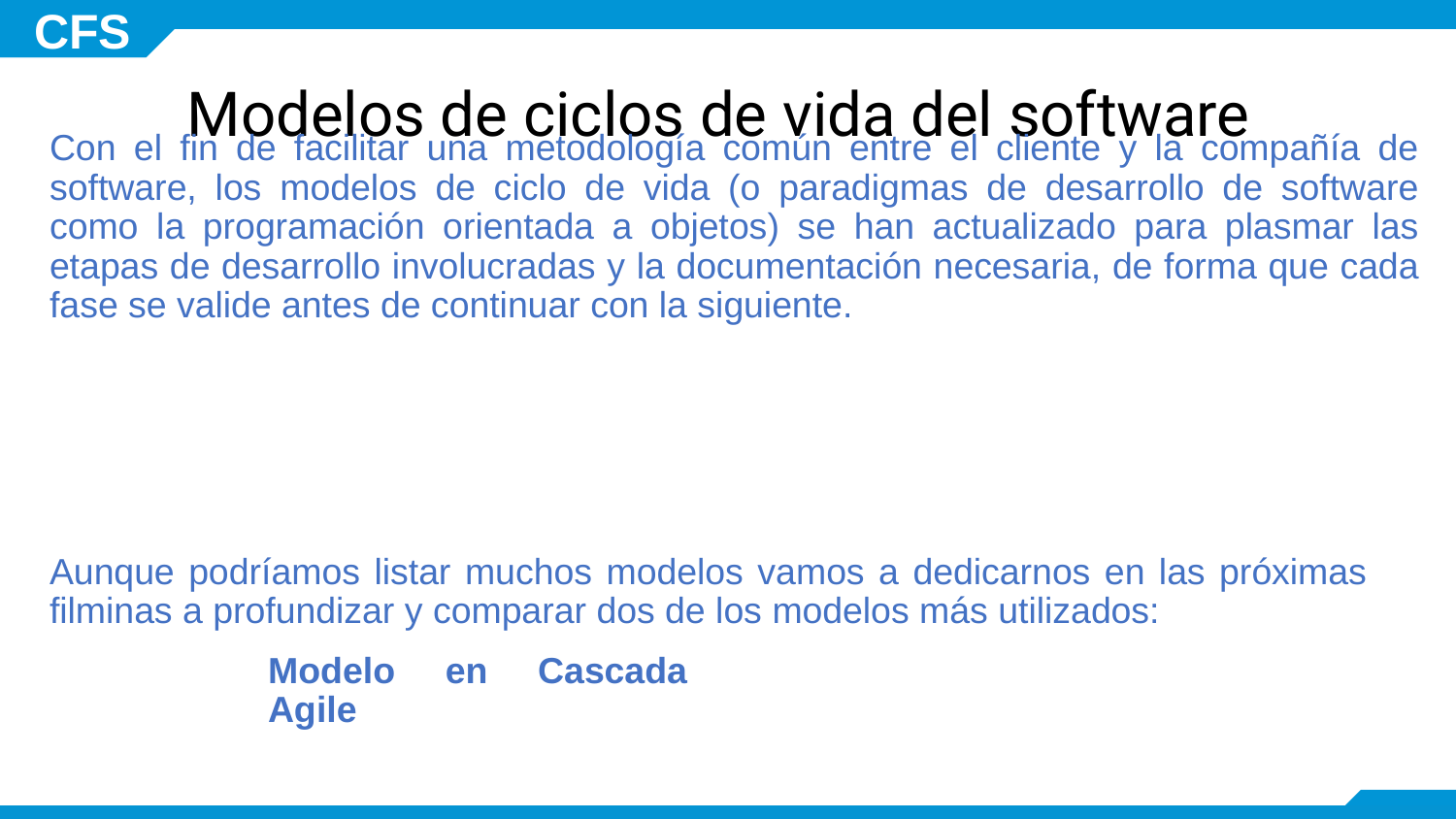

# Modelos de ciclos de vida del software
Con el fin de facilitar una metodología común entre el cliente y la compañía de software, los modelos de ciclo de vida (o paradigmas de desarrollo de software como la programación orientada a objetos) se han actualizado para plasmar las etapas de desarrollo involucradas y la documentación necesaria, de forma que cada fase se valide antes de continuar con la siguiente.
Aunque podríamos listar muchos modelos vamos a dedicarnos en las próximas filminas a profundizar y comparar dos de los modelos más utilizados:
Modelo en Cascada					Agile